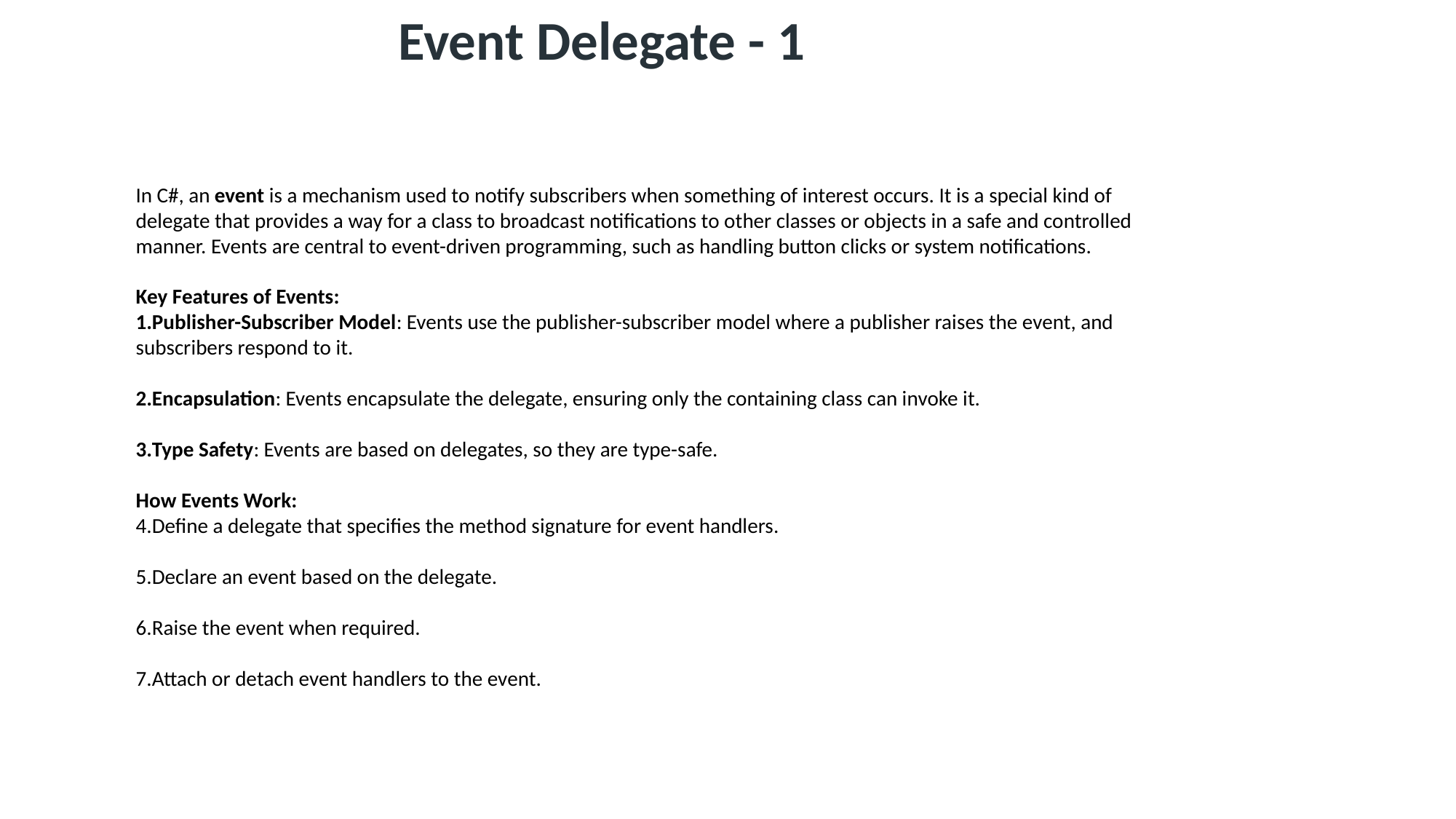

Event Delegate - 1
In C#, an event is a mechanism used to notify subscribers when something of interest occurs. It is a special kind of delegate that provides a way for a class to broadcast notifications to other classes or objects in a safe and controlled manner. Events are central to event-driven programming, such as handling button clicks or system notifications.

Key Features of Events:
Publisher-Subscriber Model: Events use the publisher-subscriber model where a publisher raises the event, and subscribers respond to it.

Encapsulation: Events encapsulate the delegate, ensuring only the containing class can invoke it.

Type Safety: Events are based on delegates, so they are type-safe.

How Events Work:
Define a delegate that specifies the method signature for event handlers.

Declare an event based on the delegate.

Raise the event when required.

Attach or detach event handlers to the event.